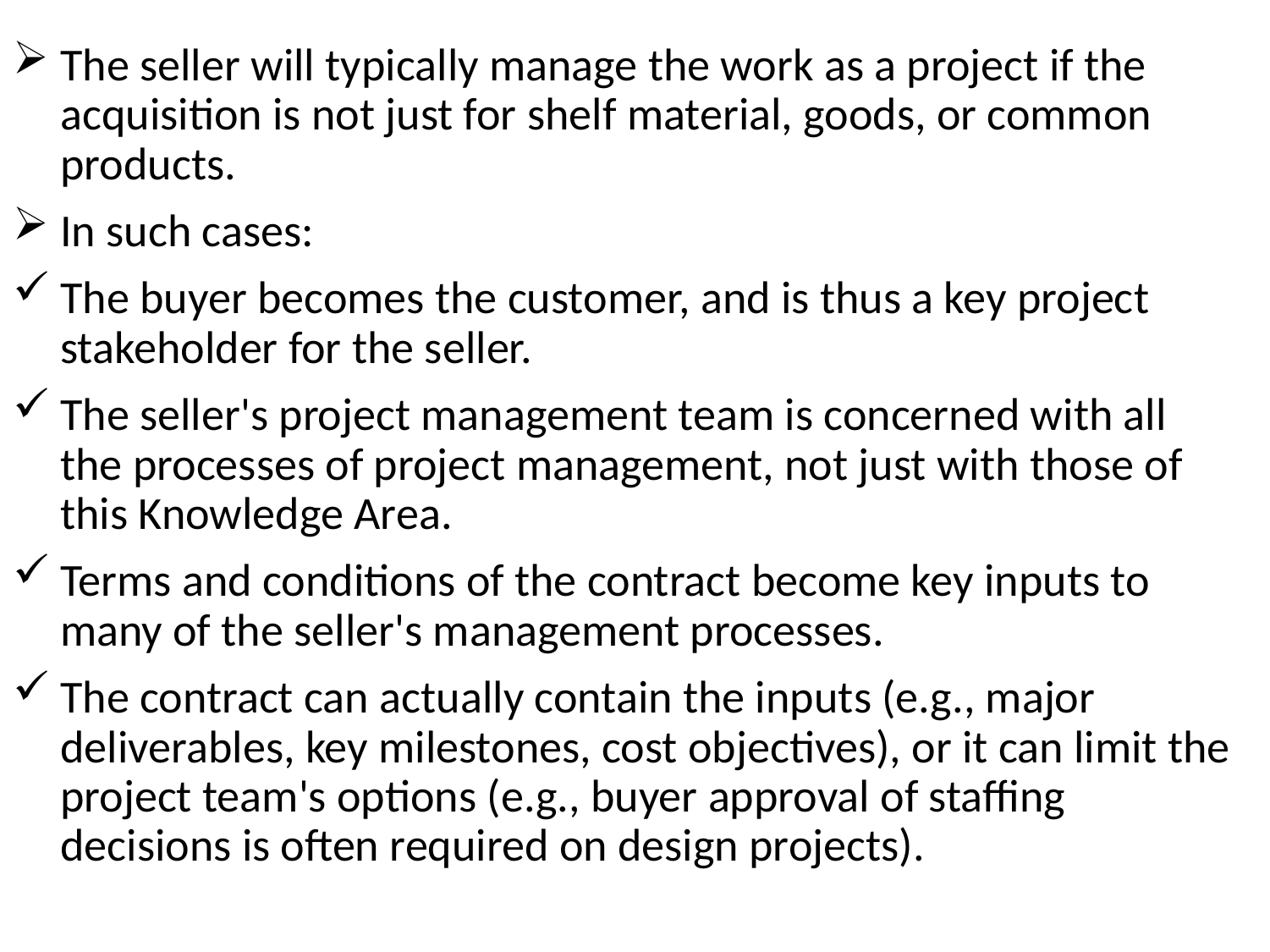

The seller will typically manage the work as a project if the acquisition is not just for shelf material, goods, or common products.
In such cases:
The buyer becomes the customer, and is thus a key project stakeholder for the seller.
The seller's project management team is concerned with all the processes of project management, not just with those of this Knowledge Area.
Terms and conditions of the contract become key inputs to many of the seller's management processes.
The contract can actually contain the inputs (e.g., major deliverables, key milestones, cost objectives), or it can limit the project team's options (e.g., buyer approval of staffing decisions is often required on design projects).